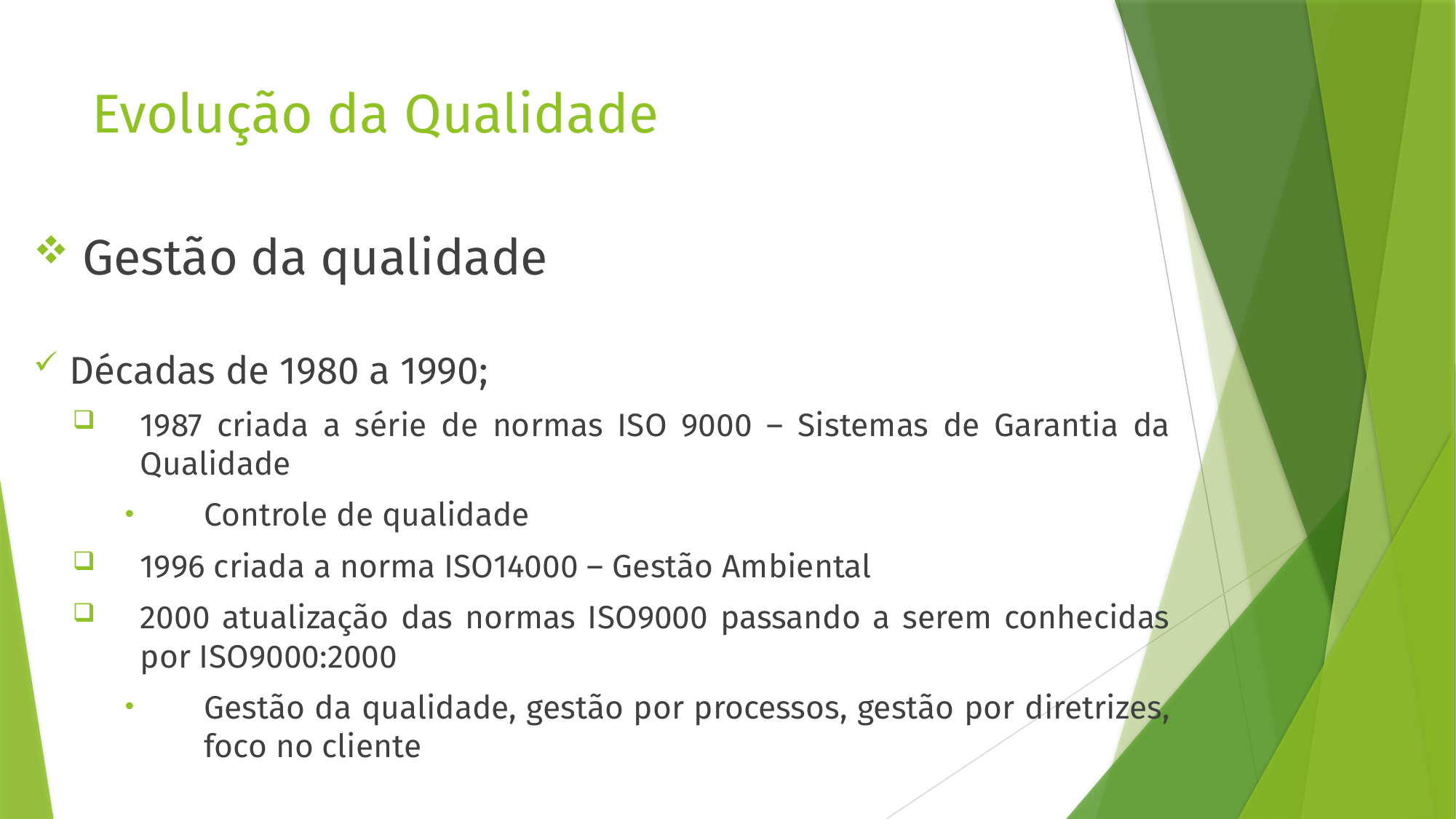

# Evolução da Qualidade
 Gestão da qualidade

Décadas de 1980 a 1990;
1987 criada a série de normas ISO 9000 – Sistemas de Garantia da Qualidade
Controle de qualidade
1996 criada a norma ISO14000 – Gestão Ambiental
2000 atualização das normas ISO9000 passando a serem conhecidas por ISO9000:2000
Gestão da qualidade, gestão por processos, gestão por diretrizes, foco no cliente